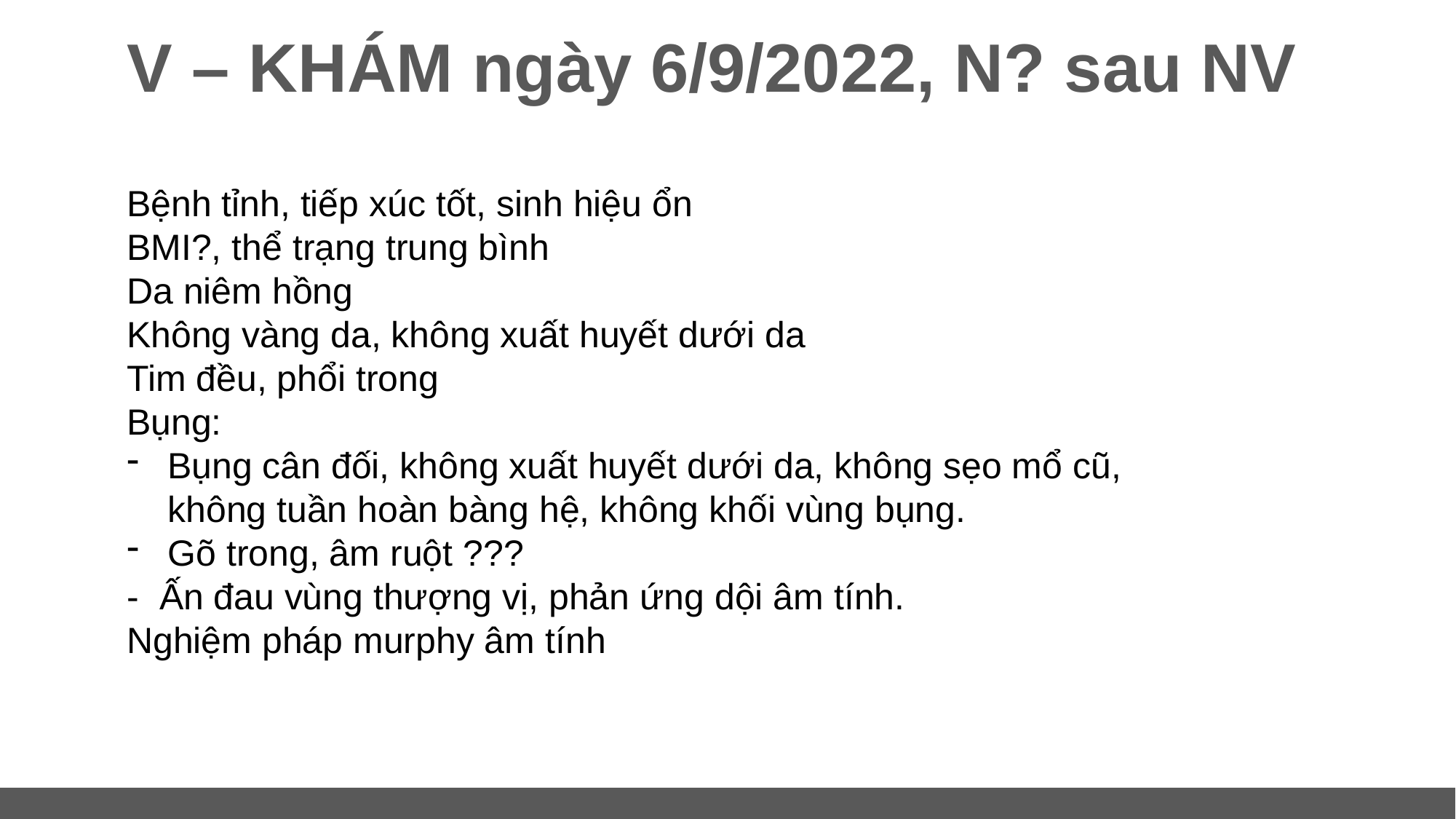

# V – KHÁM ngày 6/9/2022, N? sau NV
Bệnh tỉnh, tiếp xúc tốt, sinh hiệu ổn
BMI?, thể trạng trung bình
Da niêm hồng
Không vàng da, không xuất huyết dưới da
Tim đều, phổi trong
Bụng:
Bụng cân đối, không xuất huyết dưới da, không sẹo mổ cũ, không tuần hoàn bàng hệ, không khối vùng bụng.
Gõ trong, âm ruột ???
-  Ấn đau vùng thượng vị, phản ứng dội âm tính.
Nghiệm pháp murphy âm tính